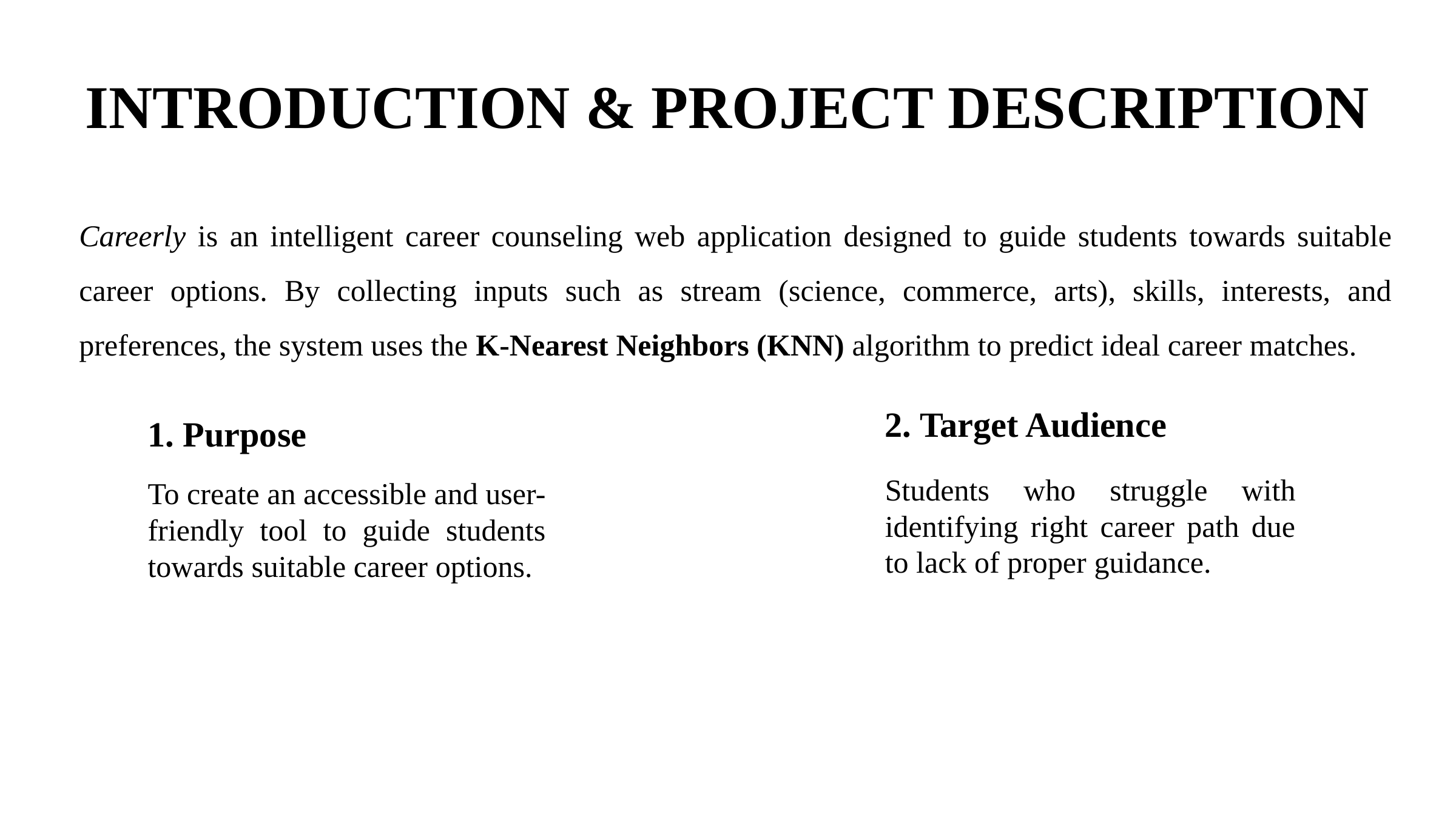

INTRODUCTION & PROJECT DESCRIPTION
Careerly is an intelligent career counseling web application designed to guide students towards suitable career options. By collecting inputs such as stream (science, commerce, arts), skills, interests, and preferences, the system uses the K-Nearest Neighbors (KNN) algorithm to predict ideal career matches.
2. Target Audience

1. Purpose
Students who struggle with identifying right career path due to lack of proper guidance.
To create an accessible and user-friendly tool to guide students towards suitable career options.